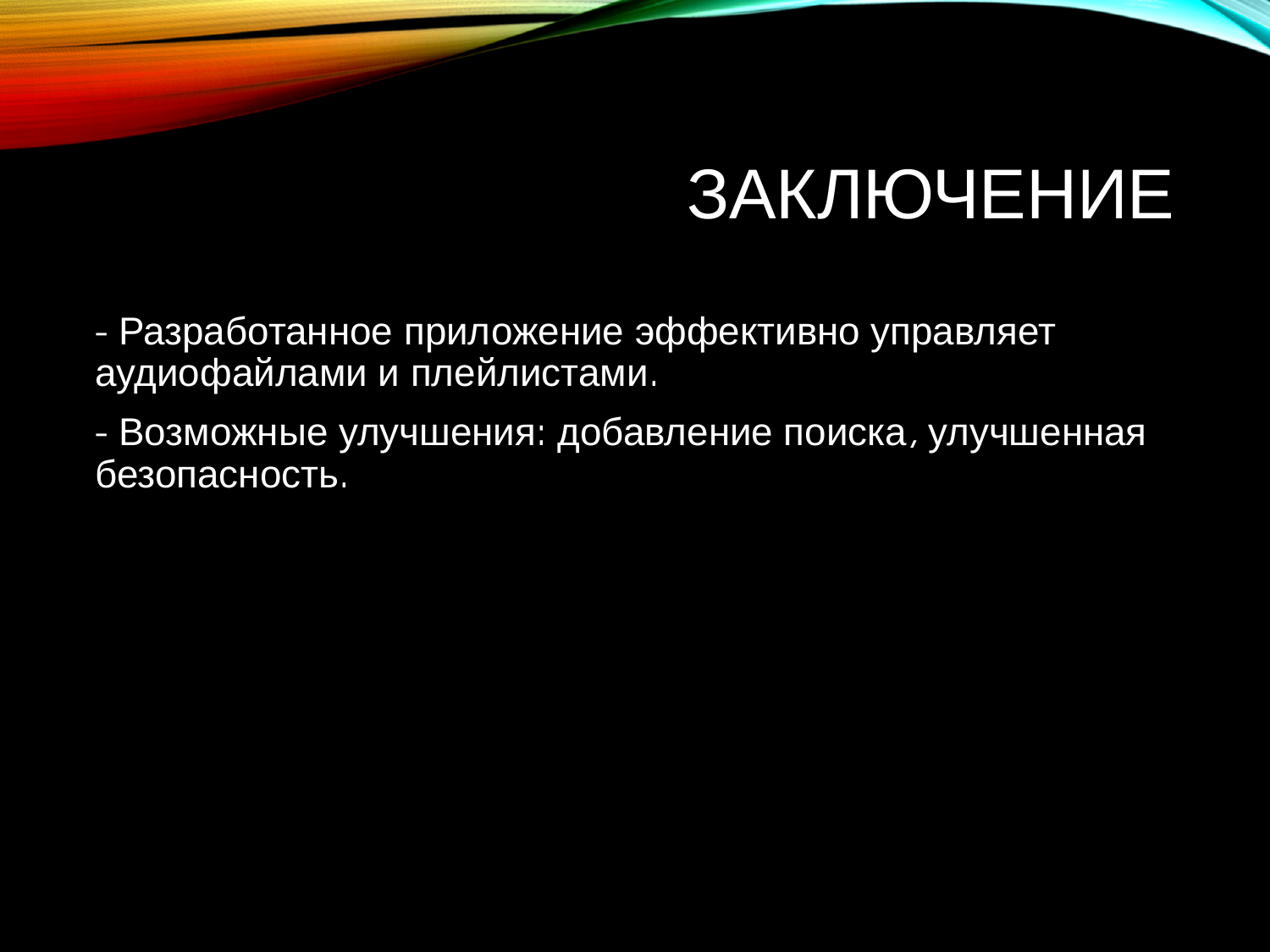

# Заключение
- Разработанное приложение эффективно управляет аудиофайлами и плейлистами.
- Возможные улучшения: добавление поиска, улучшенная безопасность.